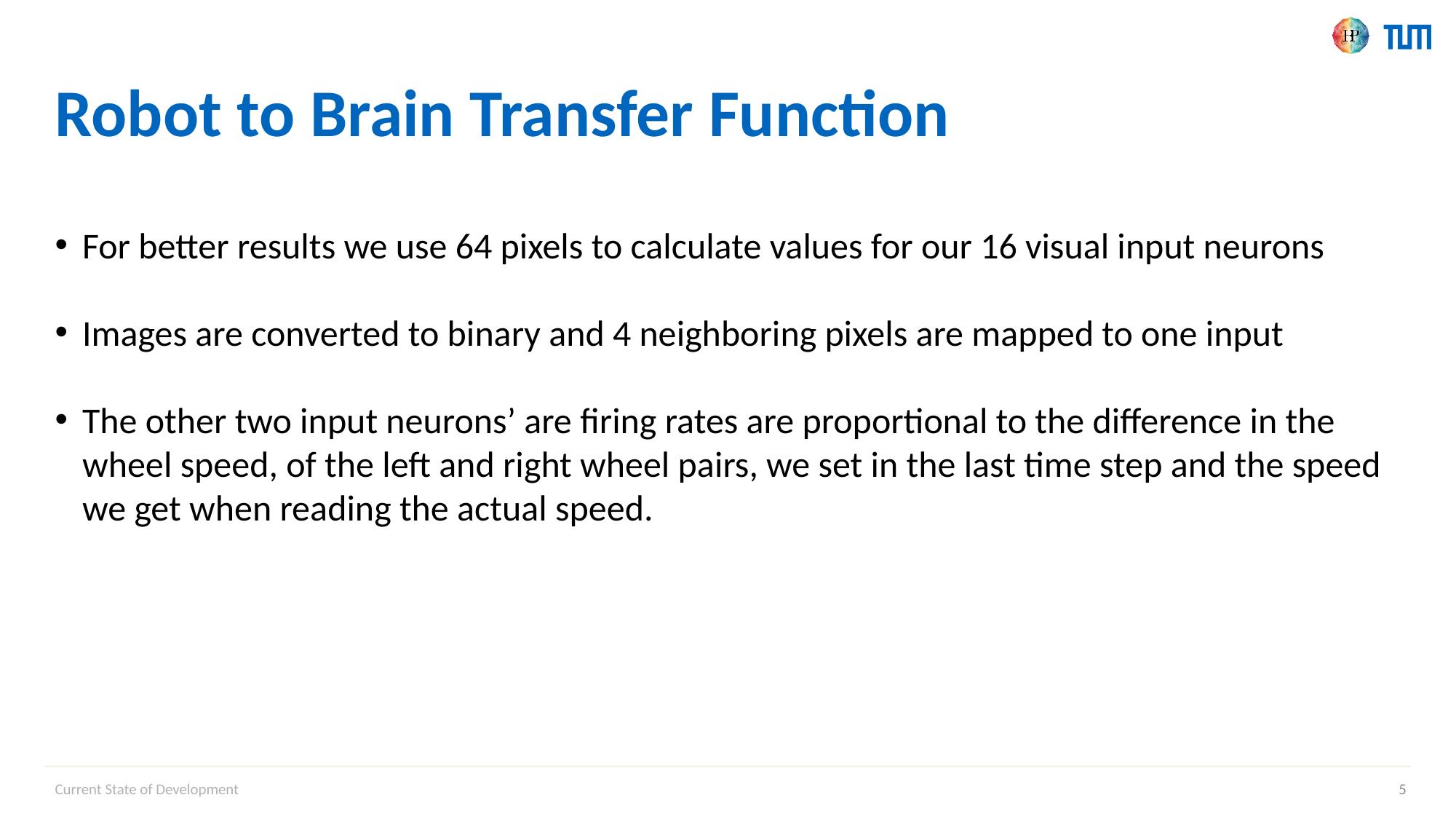

Robot to Brain Transfer Function

For better results we use 64 pixels to calculate values for our 16 visual input neurons

Images are converted to binary and 4 neighboring pixels are mapped to one input

The other two input neurons’ are firing rates are proportional to the difference in the wheel speed, of the left and right wheel pairs, we set in the last time step and the speed we get when reading the actual speed.

Current State of Development
5